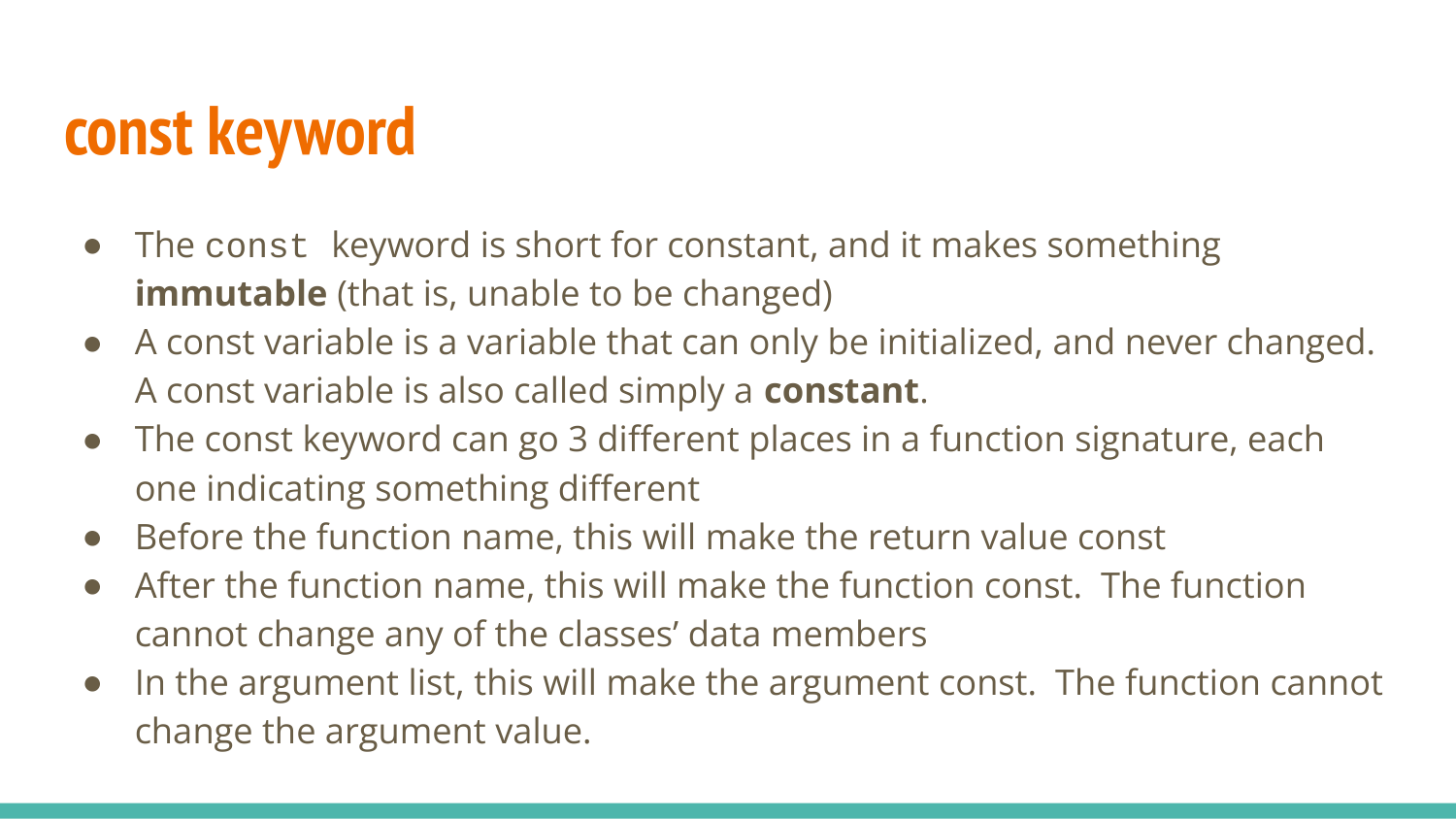

# const keyword
The const keyword is short for constant, and it makes something immutable (that is, unable to be changed)
A const variable is a variable that can only be initialized, and never changed.  A const variable is also called simply a constant.
The const keyword can go 3 different places in a function signature, each one indicating something different
Before the function name, this will make the return value const
After the function name, this will make the function const.  The function cannot change any of the classes’ data members
In the argument list, this will make the argument const.  The function cannot change the argument value.